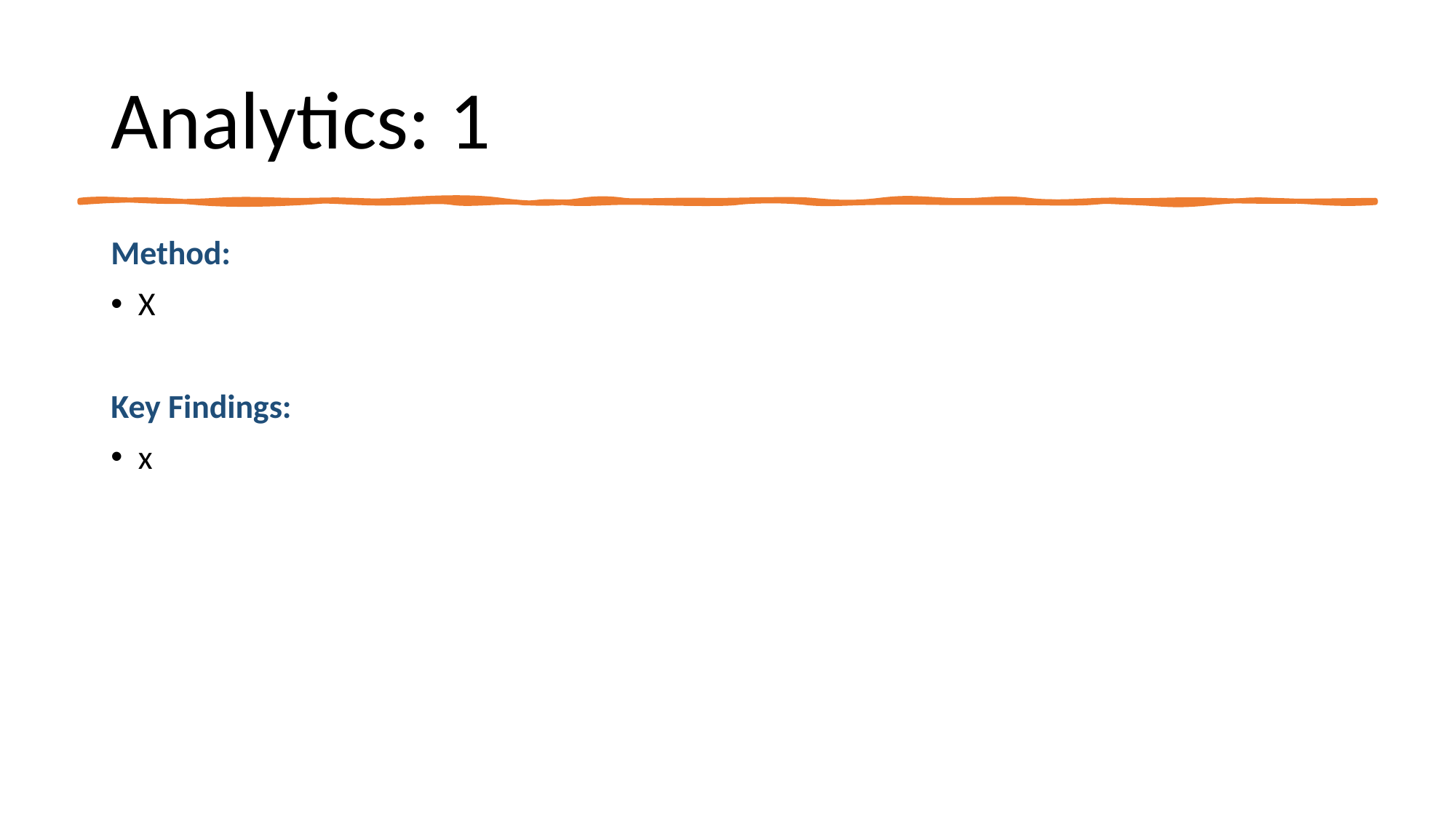

# Analytics: 1

Method:
X

Key Findings:
x